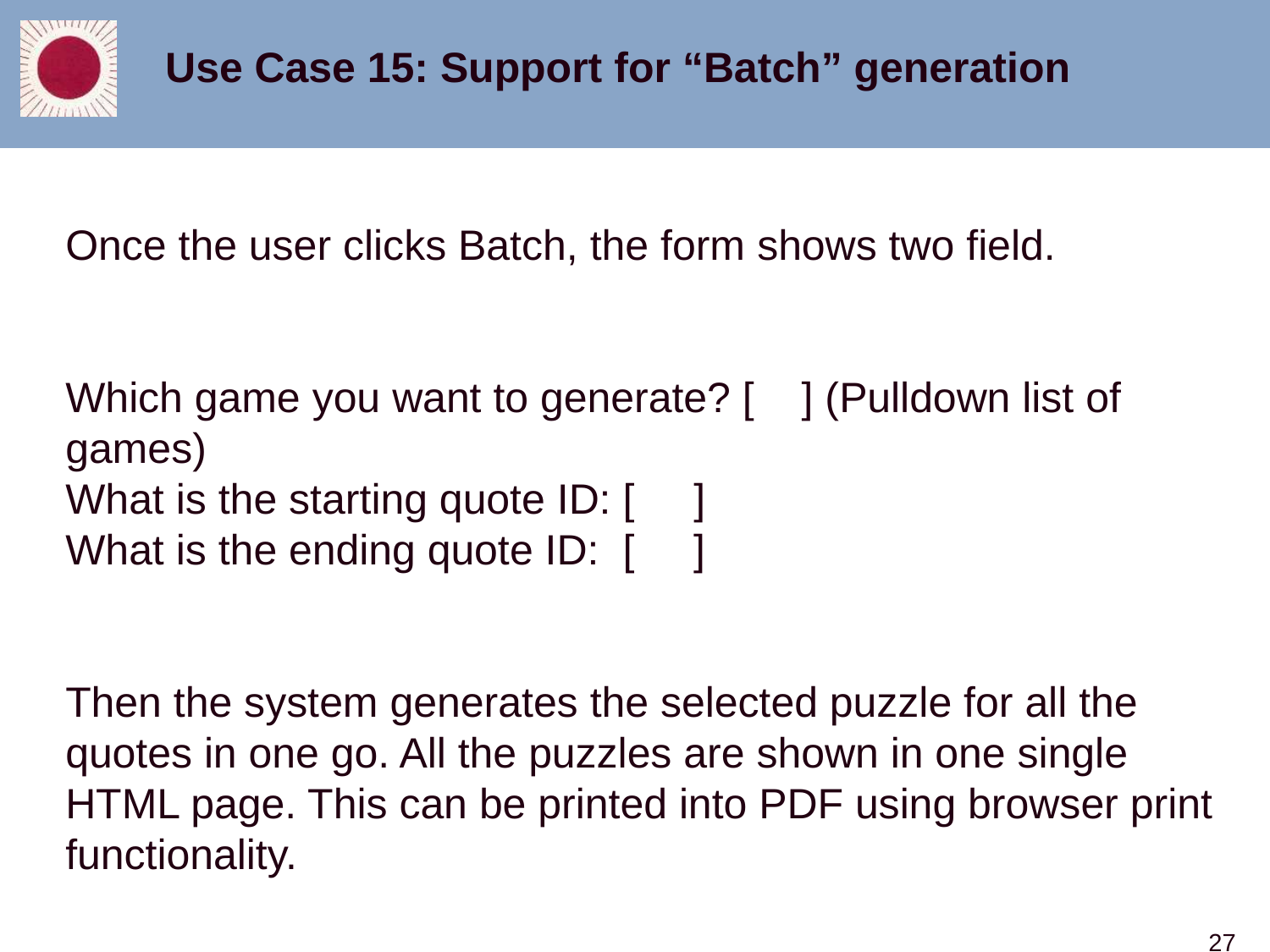

Use Case 15: Support for “Batch” generation
Once the user clicks Batch, the form shows two field.

Which game you want to generate? [    ] (Pulldown list of games)
What is the starting quote ID: [     ]
What is the ending quote ID:  [     ]

Then the system generates the selected puzzle for all the quotes in one go. All the puzzles are shown in one single HTML page. This can be printed into PDF using browser print functionality.
27